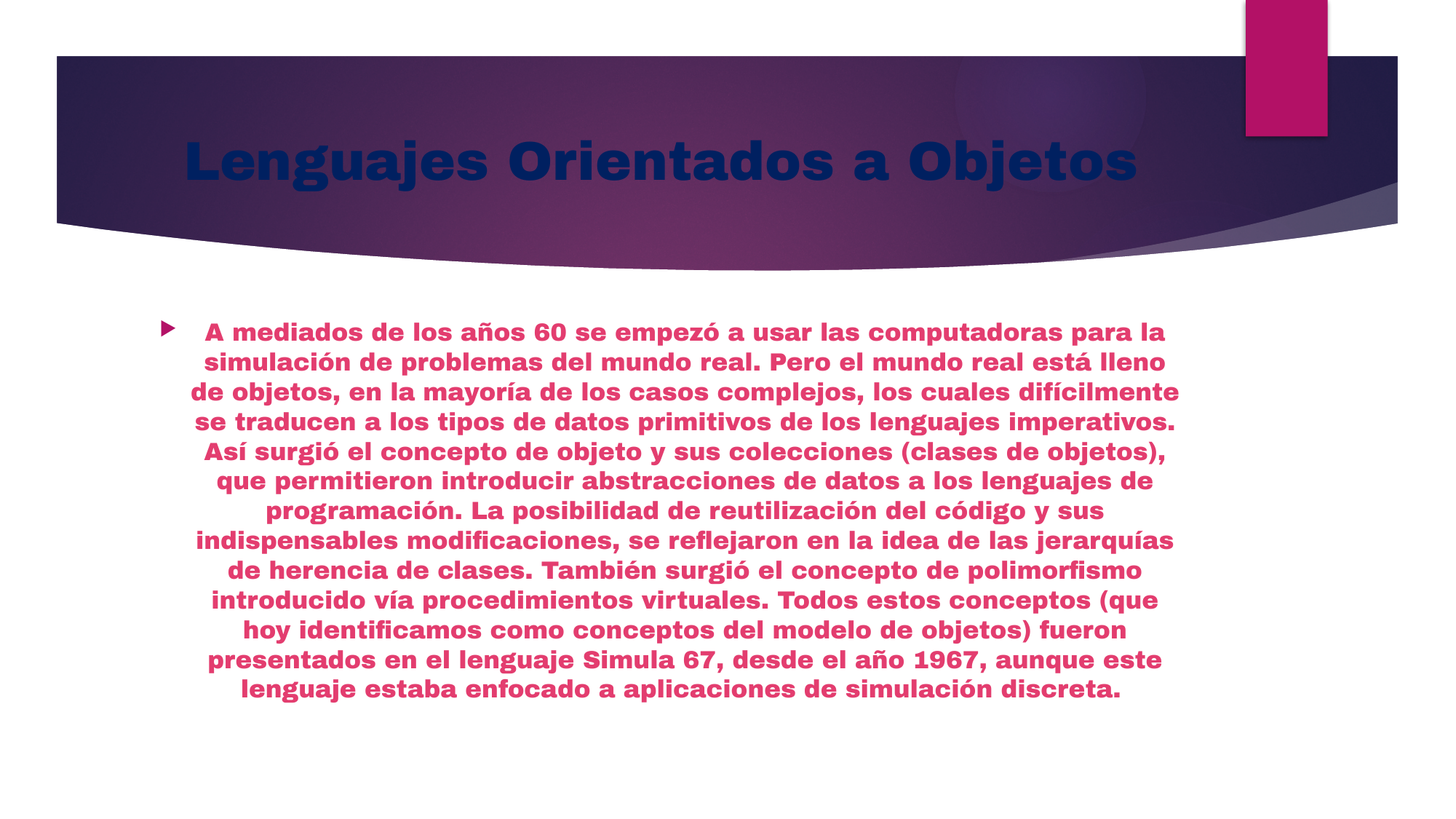

# Lenguajes Orientados a Objetos
A mediados de los años 60 se empezó a usar las computadoras para la simulación de problemas del mundo real. Pero el mundo real está lleno de objetos, en la mayoría de los casos complejos, los cuales difícilmente se traducen a los tipos de datos primitivos de los lenguajes imperativos. Así surgió el concepto de objeto y sus colecciones (clases de objetos), que permitieron introducir abstracciones de datos a los lenguajes de programación. La posibilidad de reutilización del código y sus indispensables modificaciones, se reflejaron en la idea de las jerarquías de herencia de clases. También surgió el concepto de polimorfismo introducido vía procedimientos virtuales. Todos estos conceptos (que hoy identificamos como conceptos del modelo de objetos) fueron presentados en el lenguaje Simula 67, desde el año 1967, aunque este lenguaje estaba enfocado a aplicaciones de simulación discreta.